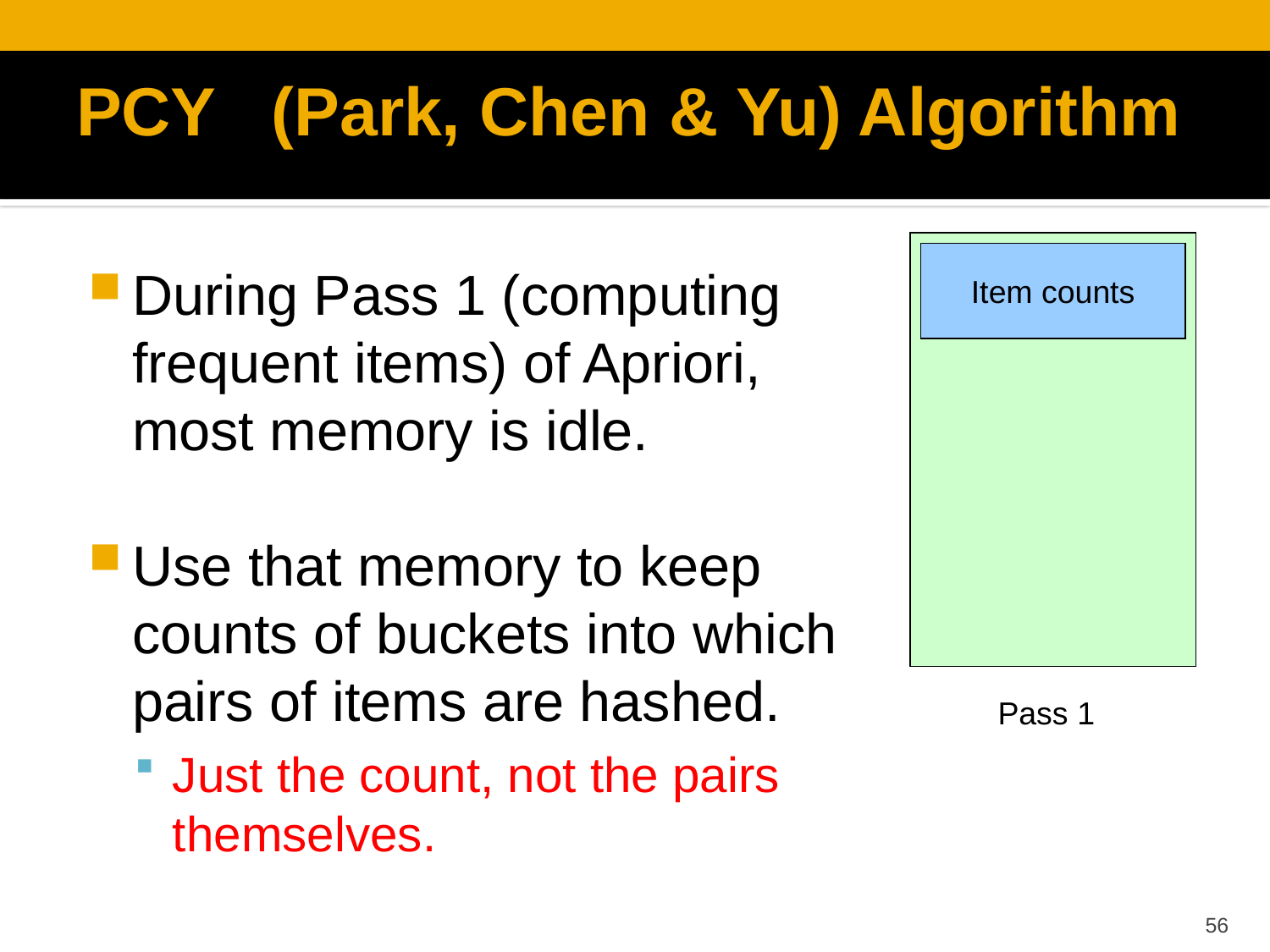

# PCY   (Park, Chen & Yu) Algorithm

Item counts
During Pass 1 (computing frequent items) of Apriori, most memory is idle.

Use that memory to keep counts of buckets into which pairs of items are hashed.
Just the count, not the pairs themselves.
Pass 1
56